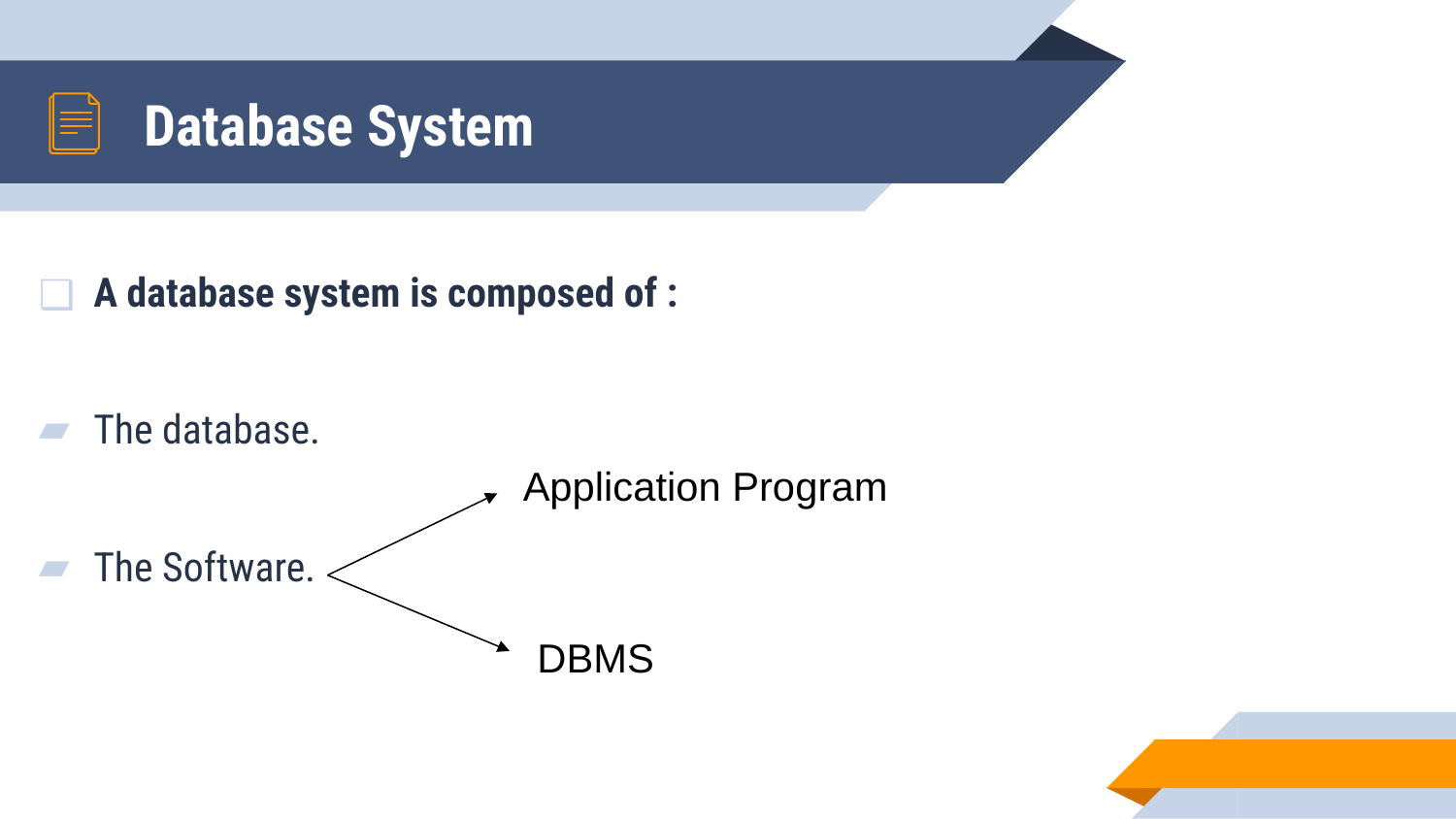

# Database System

A database system is composed of :

The database.

The Software.

Application Program
DBMS